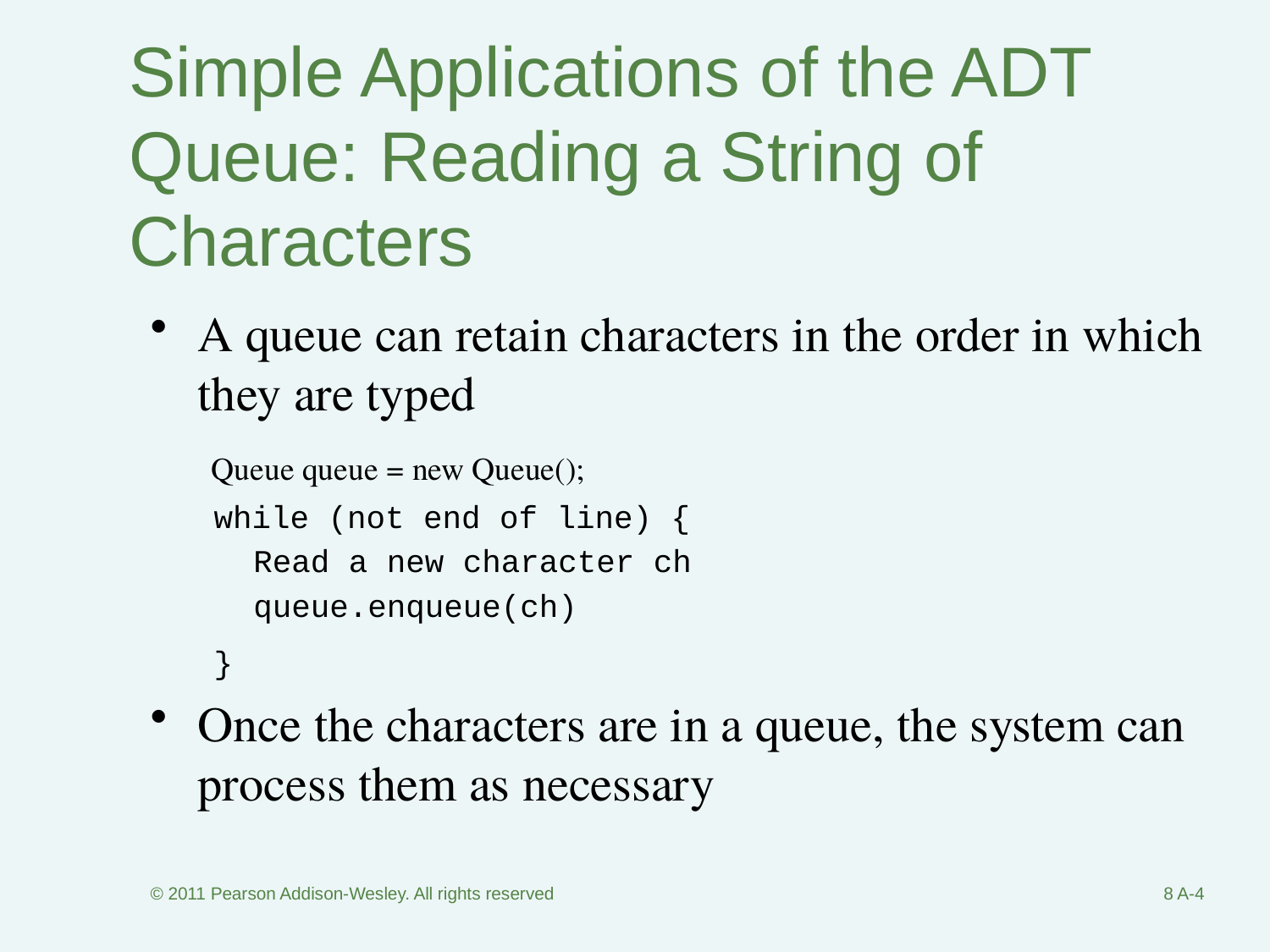

# Simple Applications of the ADT Queue: Reading a String of Characters
A queue can retain characters in the order in which they are typed
     Queue queue = new Queue();
while (not end of line) {
	Read a new character ch
	queue.enqueue(ch)
}
Once the characters are in a queue, the system can process them as necessary
© 2011 Pearson Addison-Wesley. All rights reserved
8 A-4